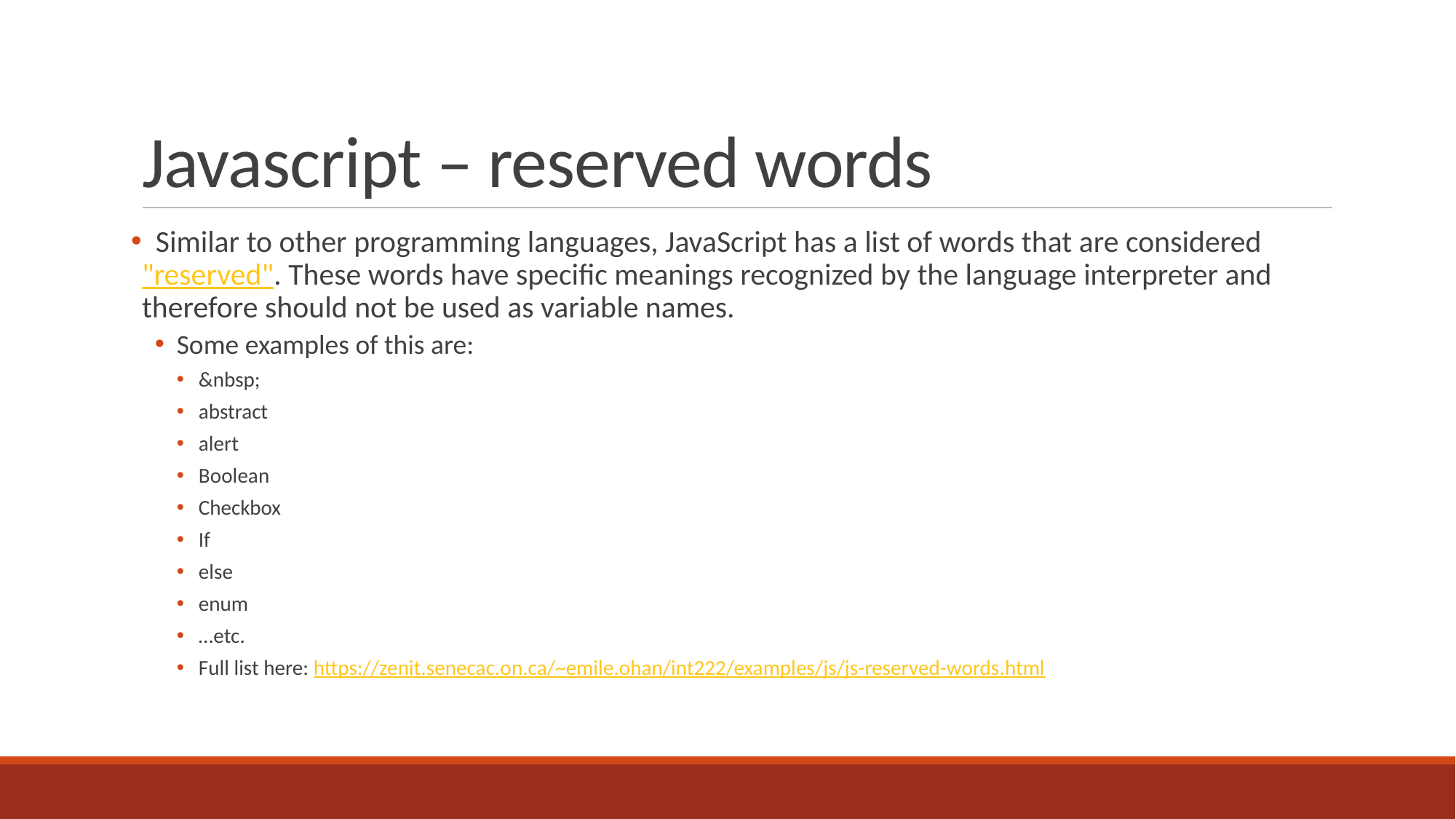

# Javascript – reserved words
  Similar to other programming languages, JavaScript has a list of words that are considered "reserved". These words have specific meanings recognized by the language interpreter and therefore should not be used as variable names.
Some examples of this are:
&nbsp;
abstract
alert
Boolean
Checkbox
If
else
enum
…etc.
Full list here: https://zenit.senecac.on.ca/~emile.ohan/int222/examples/js/js-reserved-words.html